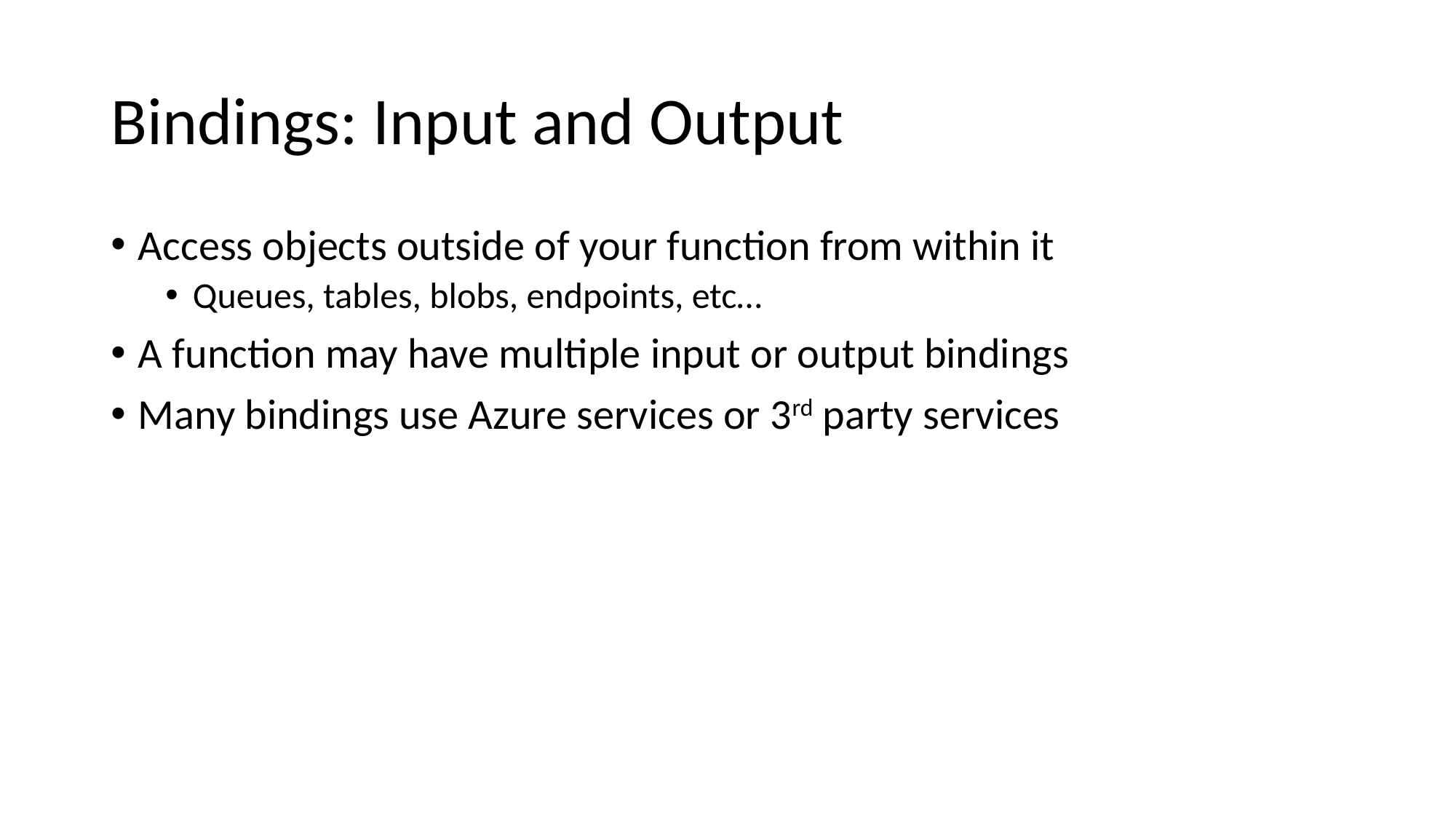

# Bindings: Input and Output
Access objects outside of your function from within it
Queues, tables, blobs, endpoints, etc…
A function may have multiple input or output bindings
Many bindings use Azure services or 3rd party services